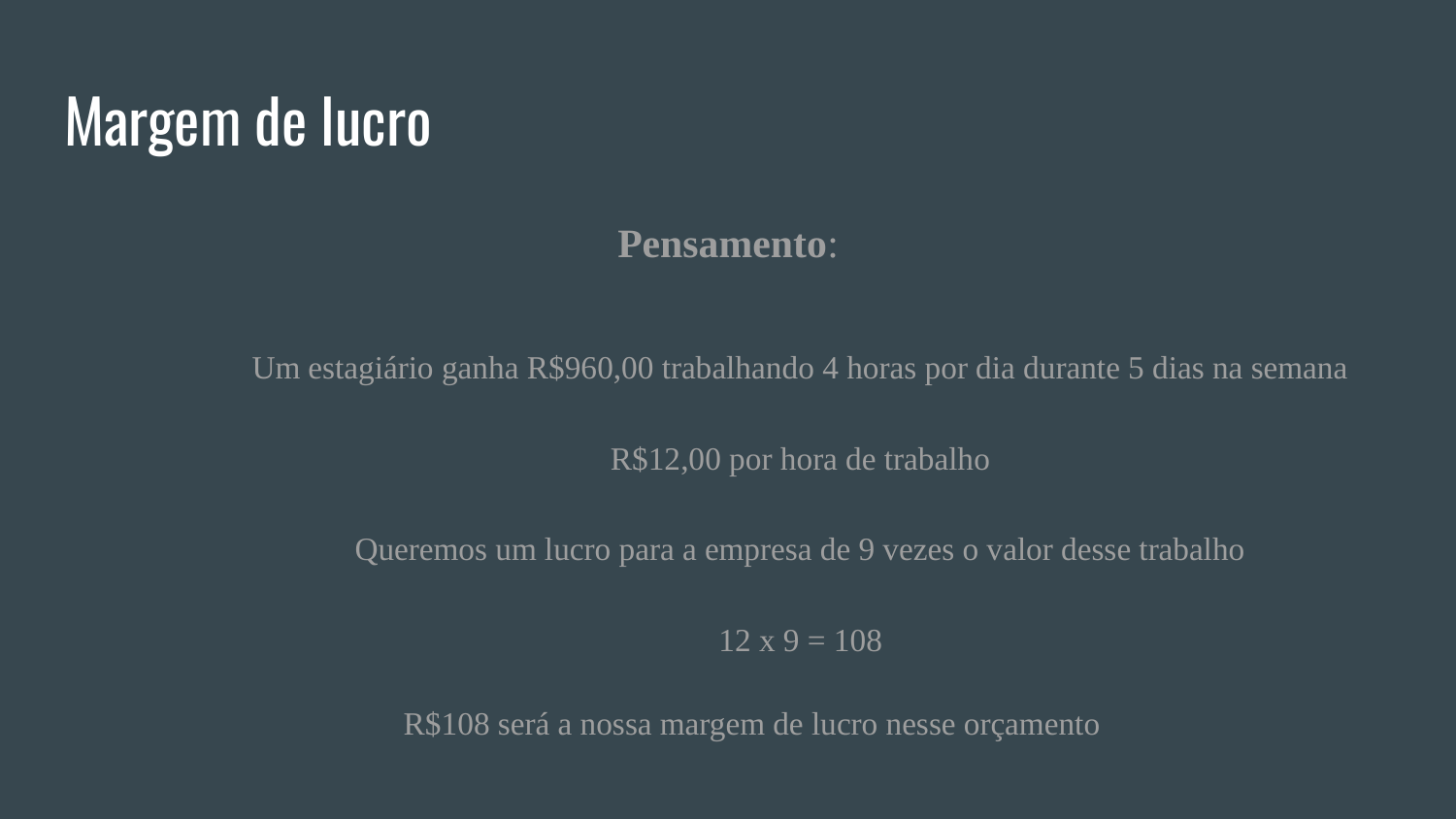

# Margem de lucro
Pensamento:

Um estagiário ganha R$960,00 trabalhando 4 horas por dia durante 5 dias na semana

R$12,00 por hora de trabalho

Queremos um lucro para a empresa de 9 vezes o valor desse trabalho

12 x 9 = 108

      R$108 será a nossa margem de lucro nesse orçamento